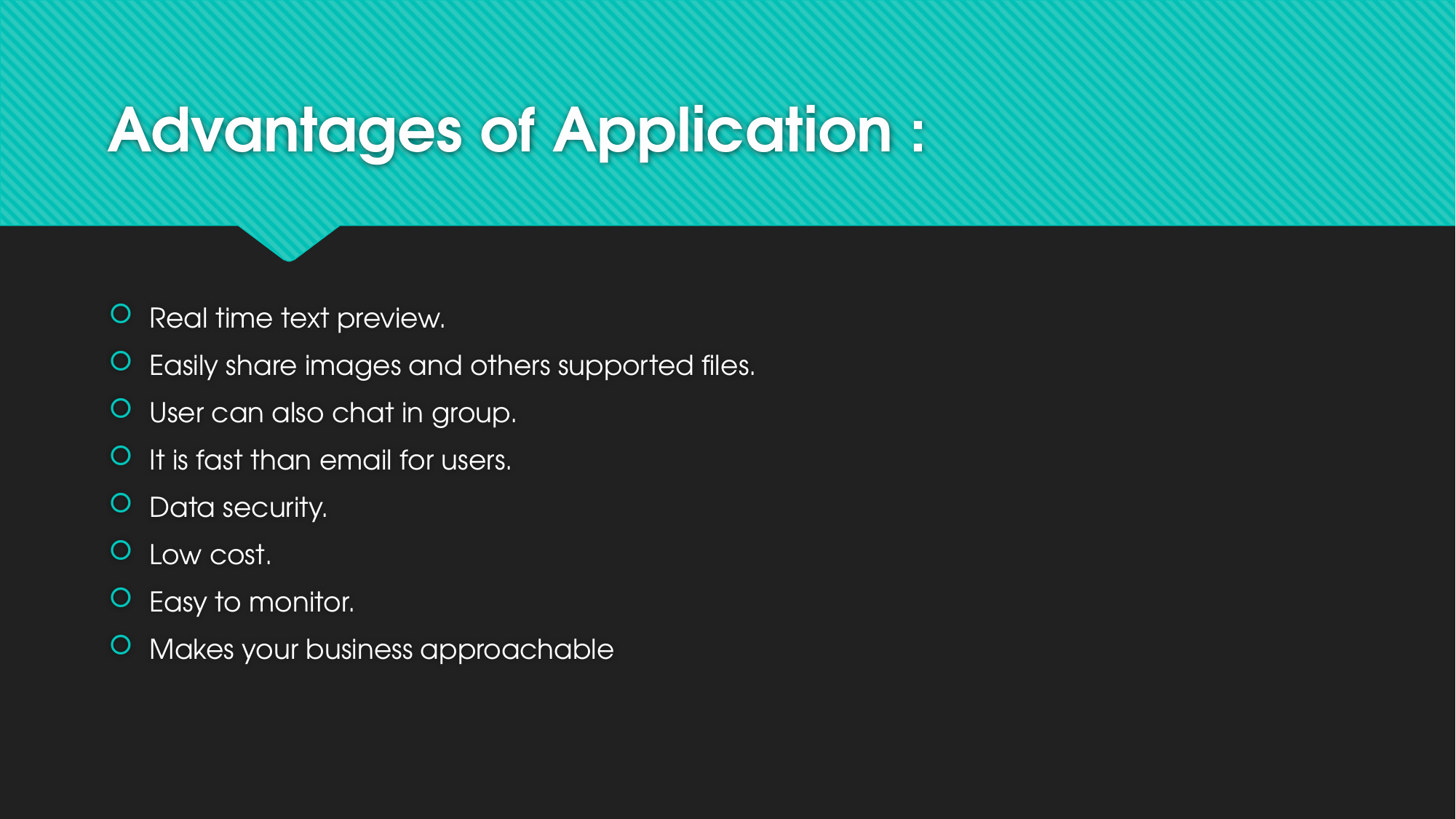

# Advantages of Application :
Real time text preview.
Easily share images and others supported files.
User can also chat in group.
It is fast than email for users.
Data security.
Low cost.
Easy to monitor.
Makes your business approachable